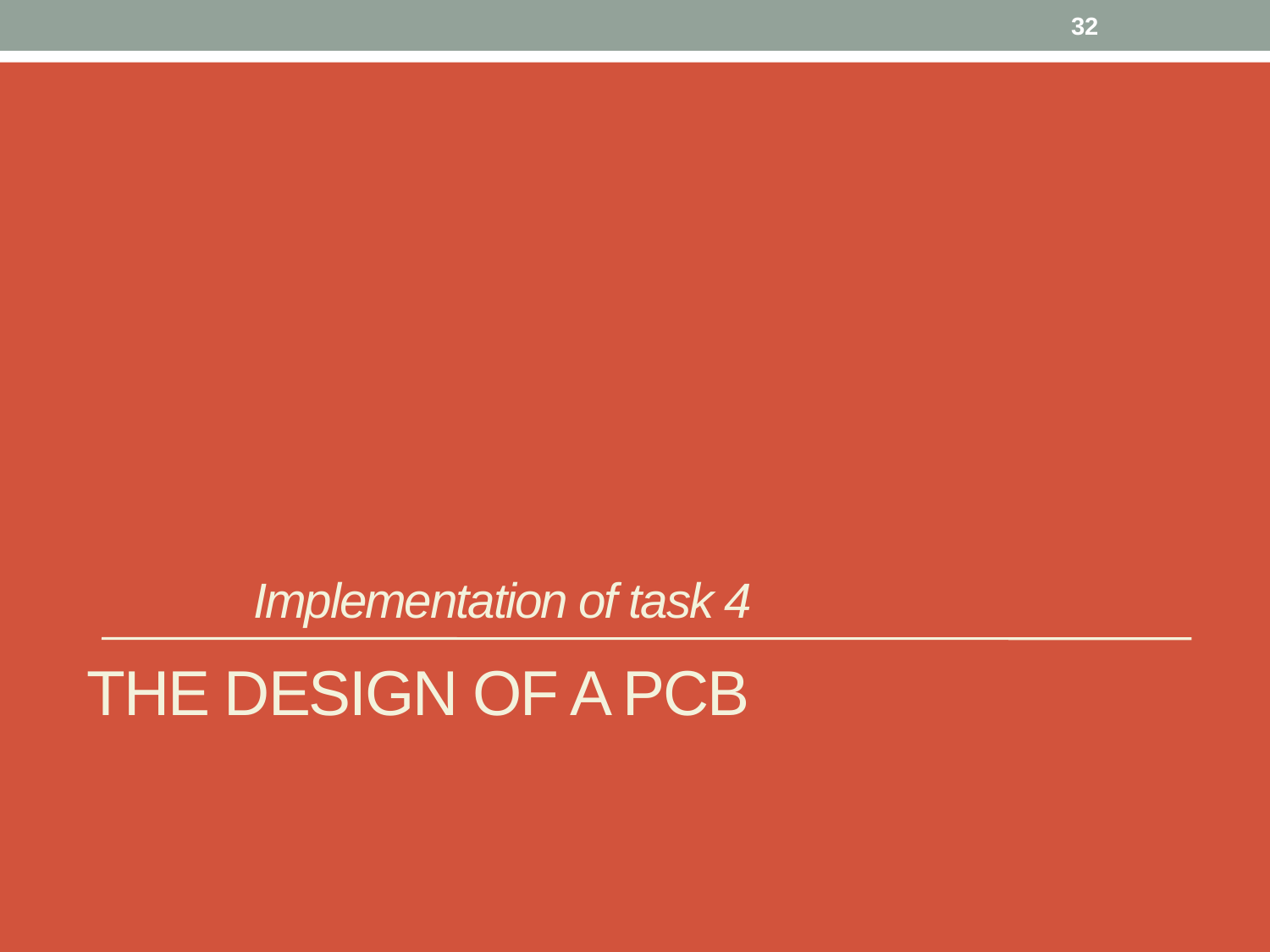

32
# Implementation of task 4
The Design of a pcb